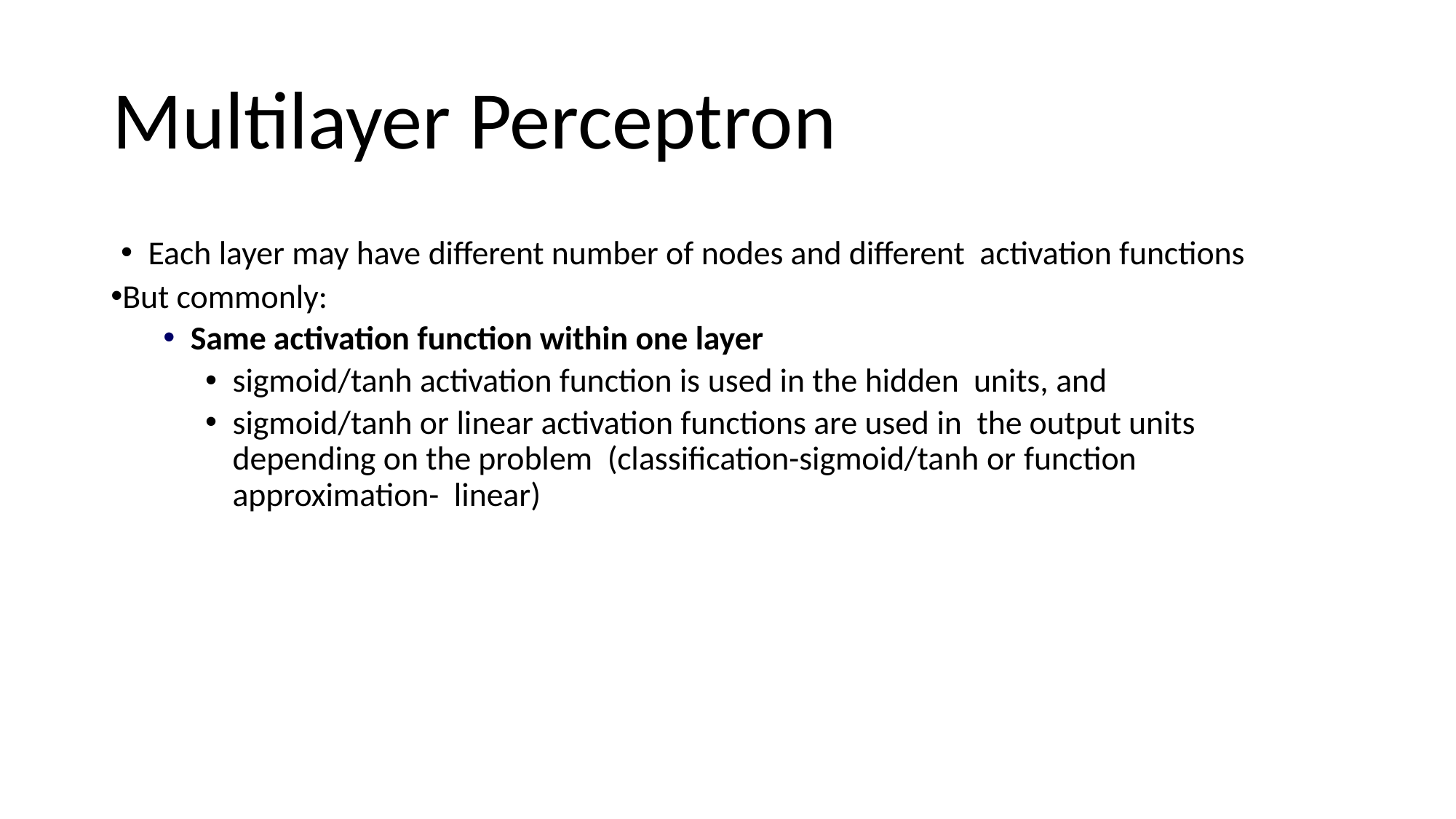

# Multilayer Perceptron
Each layer may have different number of nodes and different  activation functions
But commonly:
Same activation function within one layer
sigmoid/tanh activation function is used in the hidden  units, and
sigmoid/tanh or linear activation functions are used in  the output units depending on the problem  (classification-sigmoid/tanh or function approximation-  linear)